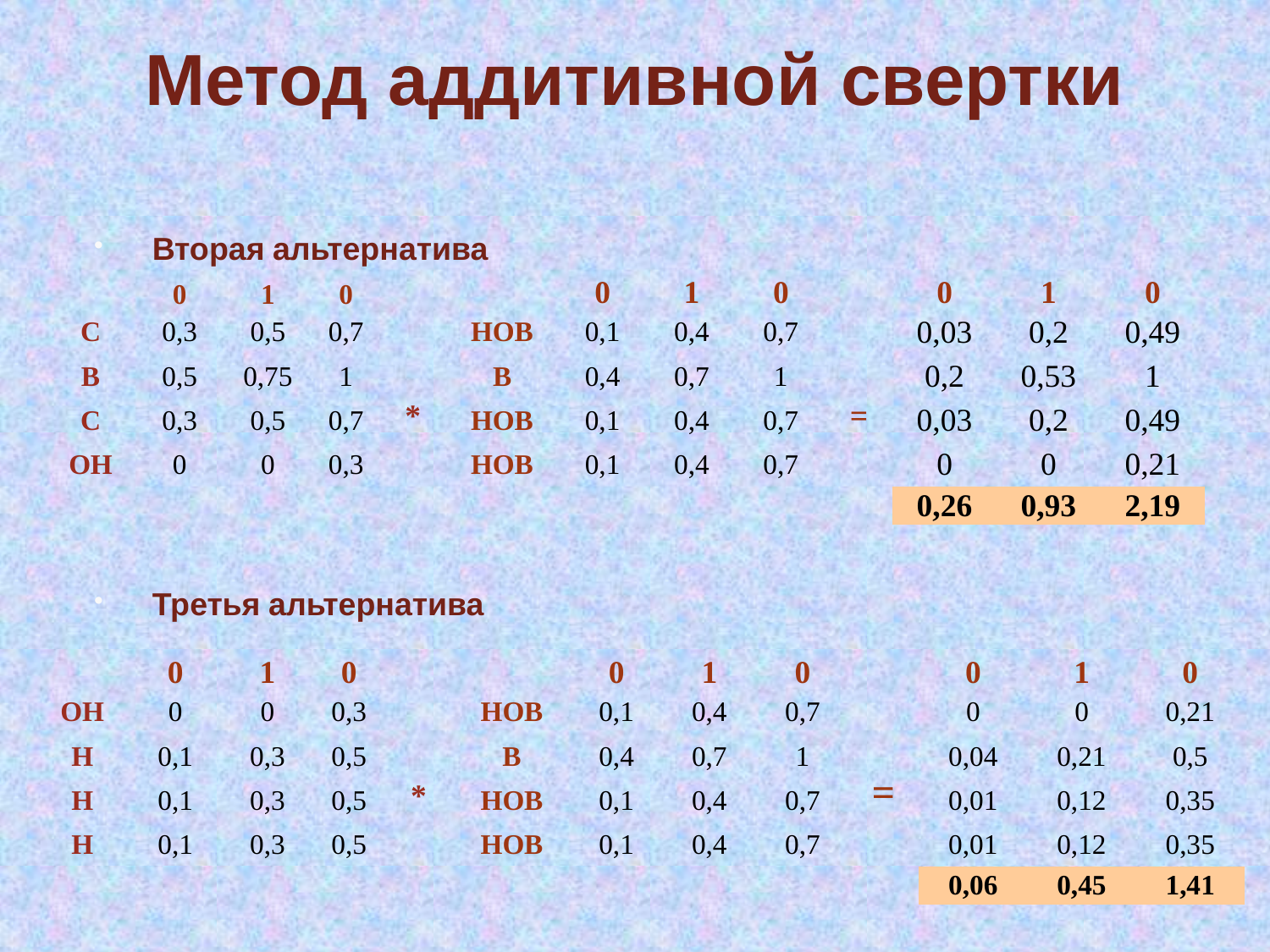

Метод аддитивной свертки
Вторая альтернатива

Третья альтернатива

|  | 0 | 1 | 0 |  |  | 0 | 1 | 0 |  | 0 | 1 | 0 |
| --- | --- | --- | --- | --- | --- | --- | --- | --- | --- | --- | --- | --- |
| С | 0,3 | 0,5 | 0,7 |  | НОВ | 0,1 | 0,4 | 0,7 |  | 0,03 | 0,2 | 0,49 |
| В | 0,5 | 0,75 | 1 |  | В | 0,4 | 0,7 | 1 |  | 0,2 | 0,53 | 1 |
| С | 0,3 | 0,5 | 0,7 | \* | НОВ | 0,1 | 0,4 | 0,7 | = | 0,03 | 0,2 | 0,49 |
| ОН | 0 | 0 | 0,3 |  | НОВ | 0,1 | 0,4 | 0,7 |  | 0 | 0 | 0,21 |
|  |  |  |  |  |  |  |  |  |  | 0,26 | 0,93 | 2,19 |
|  | 0 | 1 | 0 |  |  | 0 | 1 | 0 |  | 0 | 1 | 0 |
| --- | --- | --- | --- | --- | --- | --- | --- | --- | --- | --- | --- | --- |
| ОН | 0 | 0 | 0,3 |  | НОВ | 0,1 | 0,4 | 0,7 |  | 0 | 0 | 0,21 |
| Н | 0,1 | 0,3 | 0,5 |  | В | 0,4 | 0,7 | 1 |  | 0,04 | 0,21 | 0,5 |
| Н | 0,1 | 0,3 | 0,5 | \* | НОВ | 0,1 | 0,4 | 0,7 | = | 0,01 | 0,12 | 0,35 |
| Н | 0,1 | 0,3 | 0,5 |  | НОВ | 0,1 | 0,4 | 0,7 |  | 0,01 | 0,12 | 0,35 |
|  |  |  |  |  |  |  |  |  |  | 0,06 | 0,45 | 1,41 |